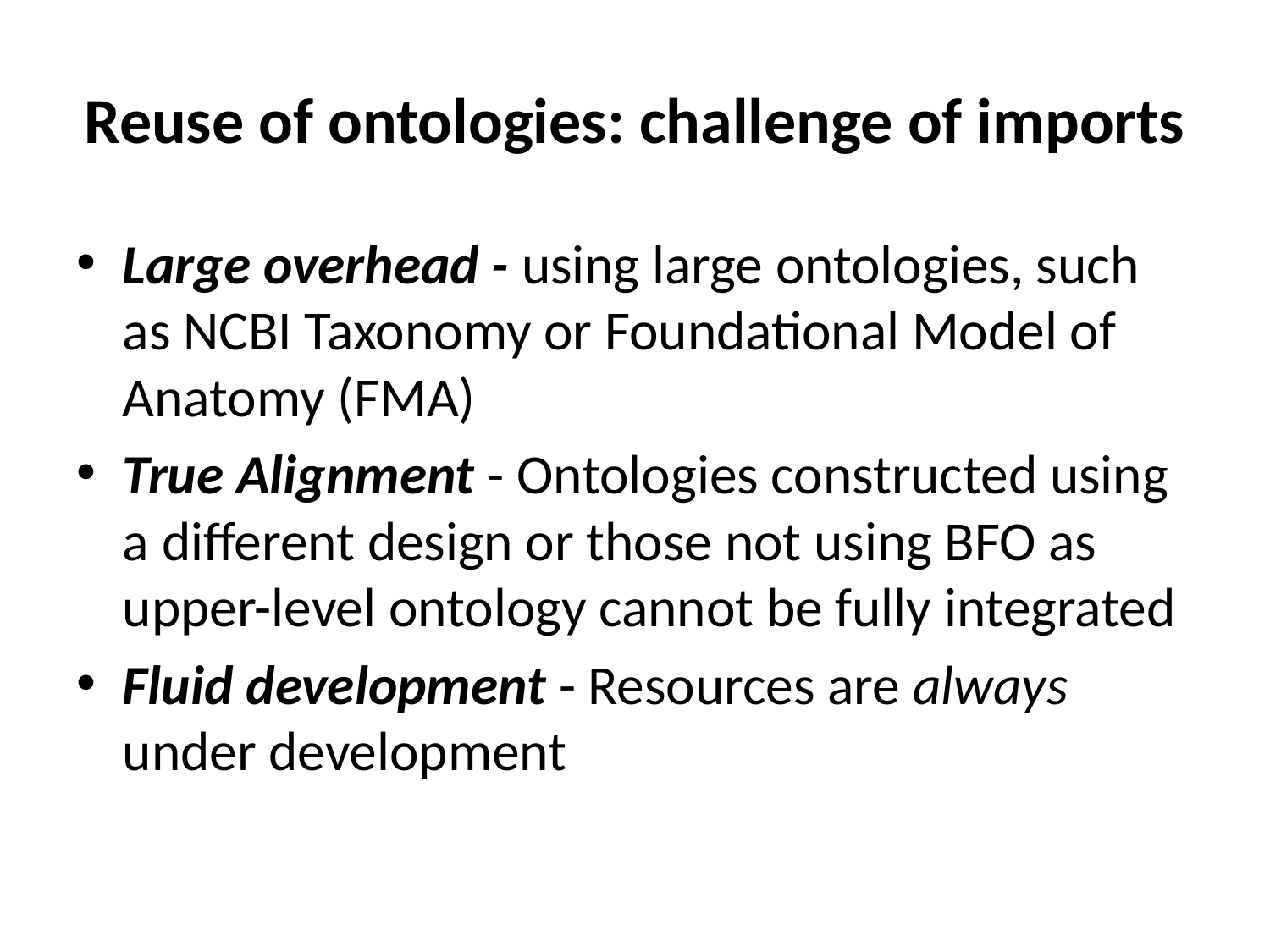

# Reuse of ontologies: challenge of imports
Large overhead - using large ontologies, such as NCBI Taxonomy or Foundational Model of Anatomy (FMA)
True Alignment - Ontologies constructed using a different design or those not using BFO as upper-level ontology cannot be fully integrated
Fluid development - Resources are always under development